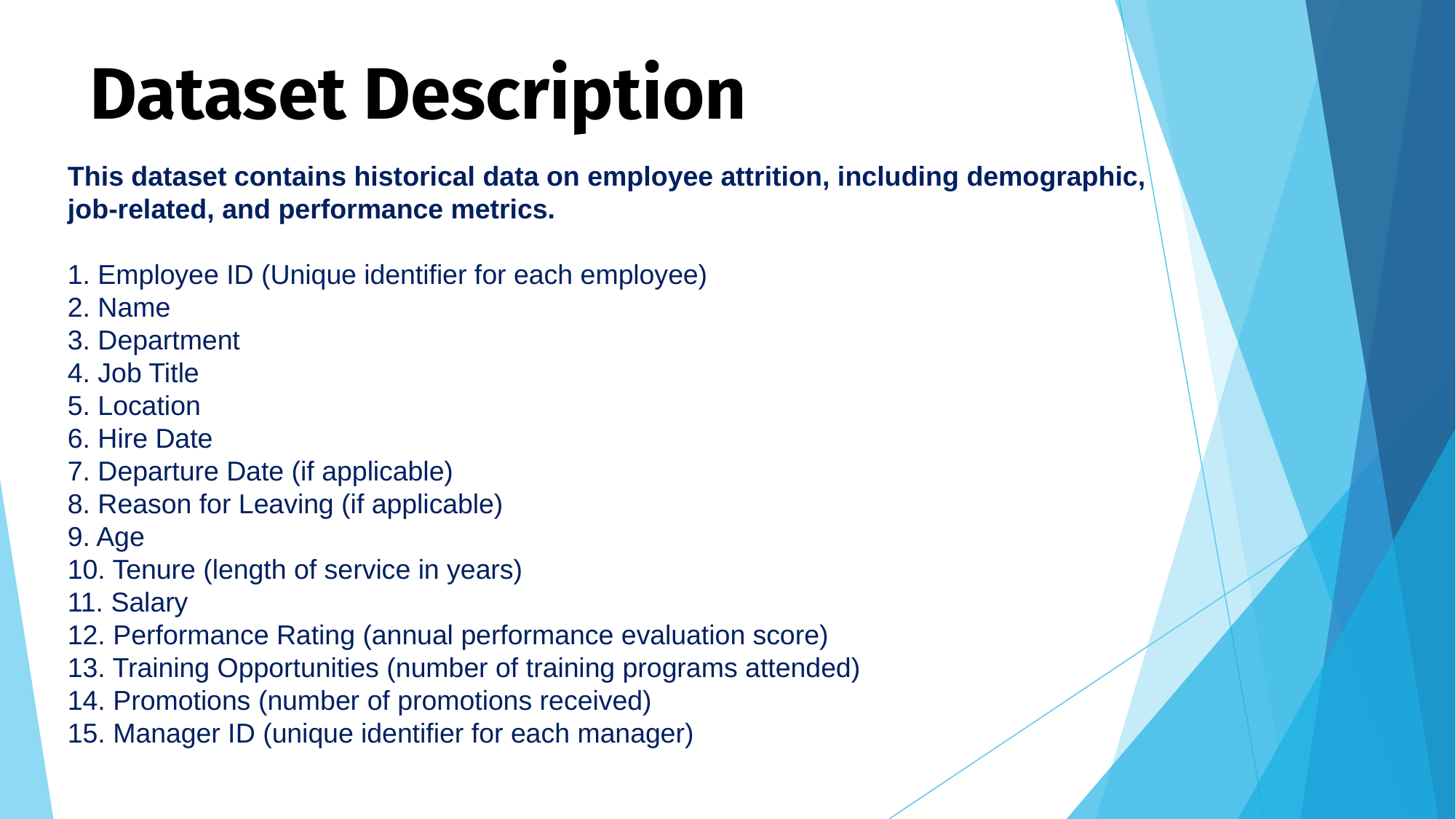

# Dataset Description
This dataset contains historical data on employee attrition, including demographic, job-related, and performance metrics.

1. Employee ID (Unique identifier for each employee)
2. Name
3. Department
4. Job Title
5. Location
6. Hire Date
7. Departure Date (if applicable)
8. Reason for Leaving (if applicable)
9. Age
10. Tenure (length of service in years)
11. Salary
12. Performance Rating (annual performance evaluation score)
13. Training Opportunities (number of training programs attended)
14. Promotions (number of promotions received)
15. Manager ID (unique identifier for each manager)